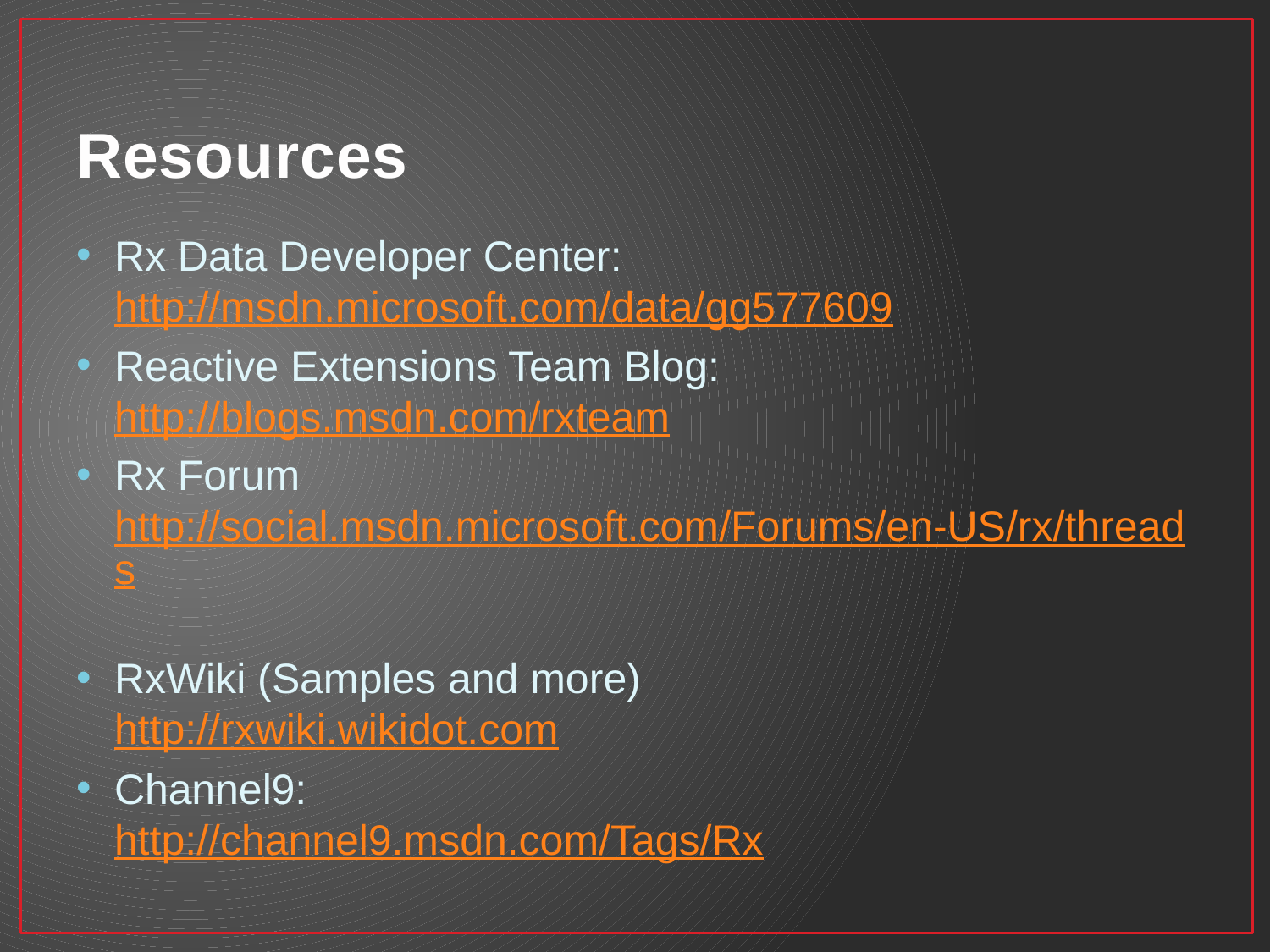

# Resources
Rx Data Developer Center:
http://msdn.microsoft.com/data/gg577609
Reactive Extensions Team Blog:
http://blogs.msdn.com/rxteam
Rx Forum
http://social.msdn.microsoft.com/Forums/en-US/rx/threads
RxWiki (Samples and more)
http://rxwiki.wikidot.com
Channel9:
http://channel9.msdn.com/Tags/Rx